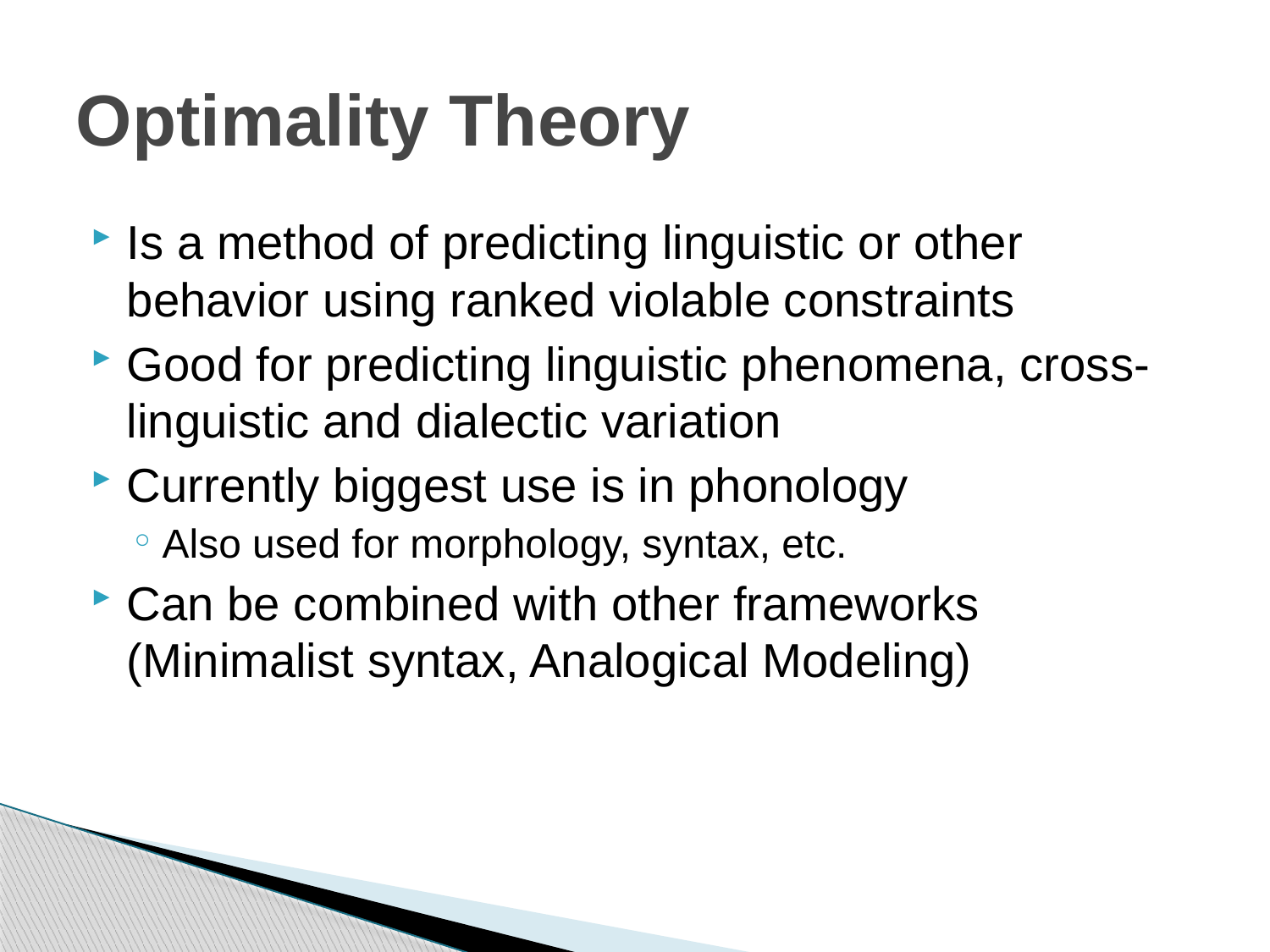

# Optimality Theory
Is a method of predicting linguistic or other behavior using ranked violable constraints
Good for predicting linguistic phenomena, cross-linguistic and dialectic variation
Currently biggest use is in phonology
Also used for morphology, syntax, etc.
Can be combined with other frameworks (Minimalist syntax, Analogical Modeling)